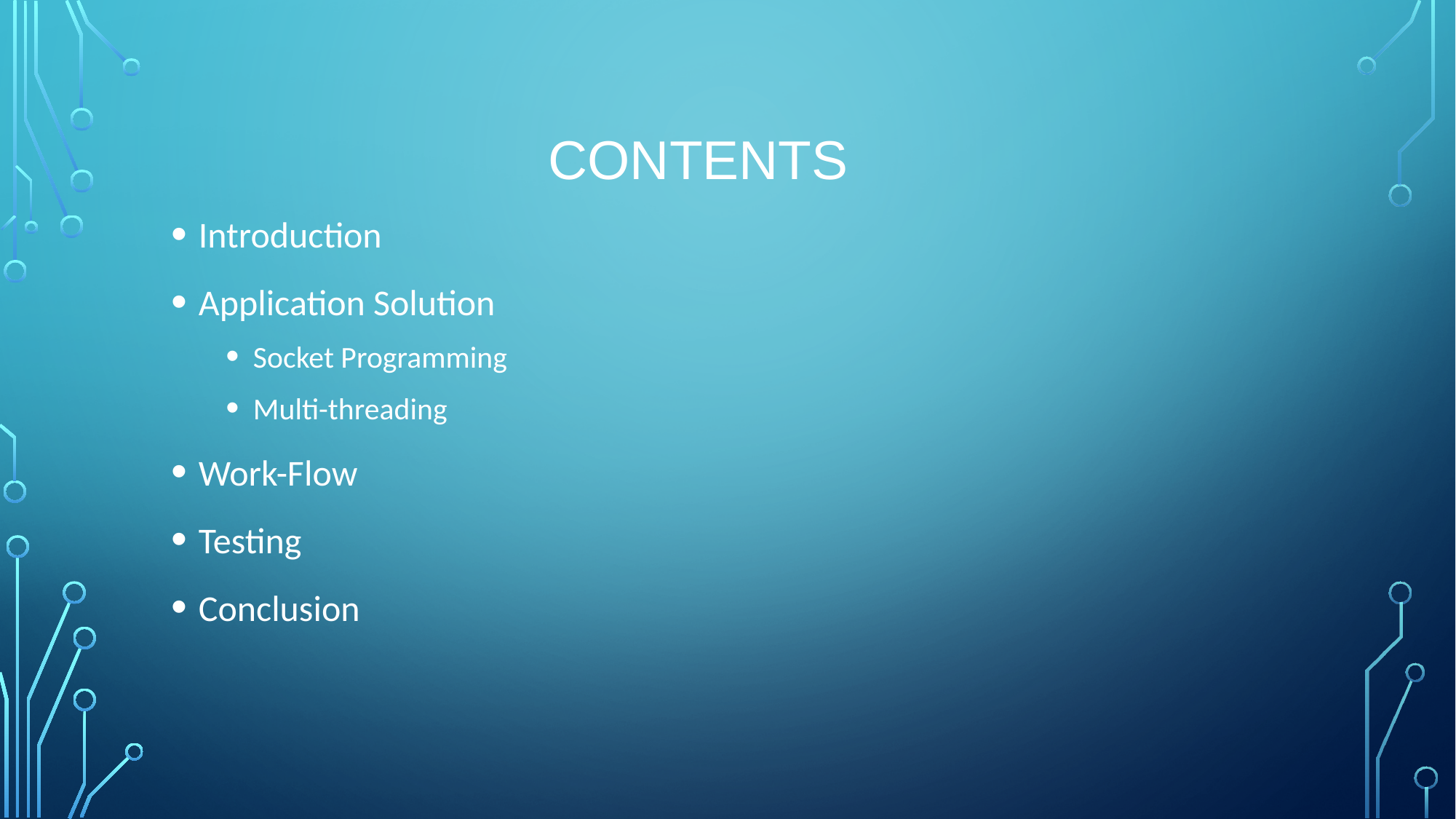

# contents
Introduction
Application Solution
Socket Programming
Multi-threading
Work-Flow
Testing
Conclusion